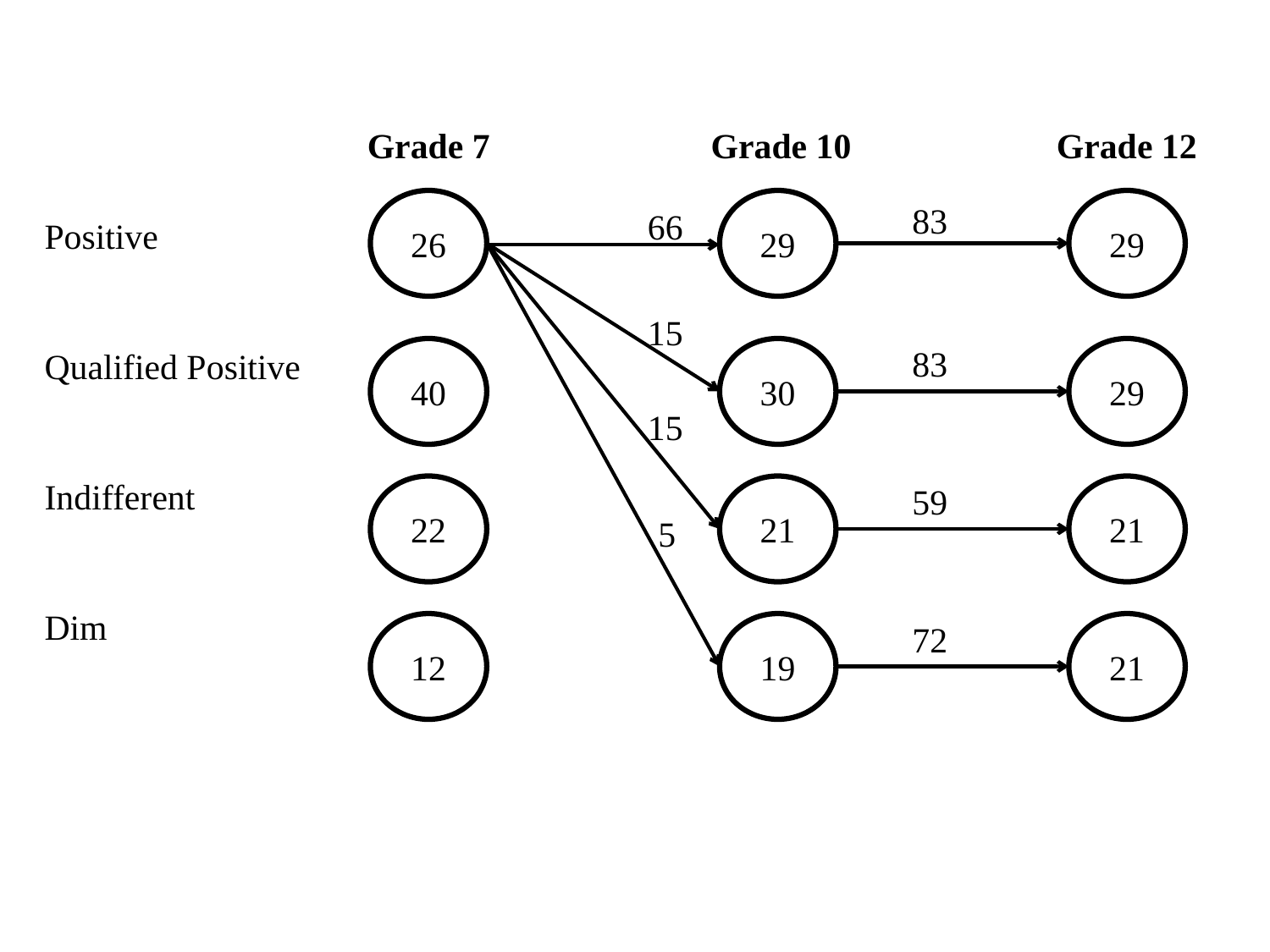

|  | Grade 7 |  | Grade 10 |  | Grade 12 |
| --- | --- | --- | --- | --- | --- |
| Positive |  |  |  |  |  |
| Qualified Positive |  |  |  |  |  |
| Indifferent |  |  |  |  |  |
| Dim |  |  |  |  |  |
26
29
29
83
66
15
83
40
30
29
15
59
22
21
21
5
72
12
19
21